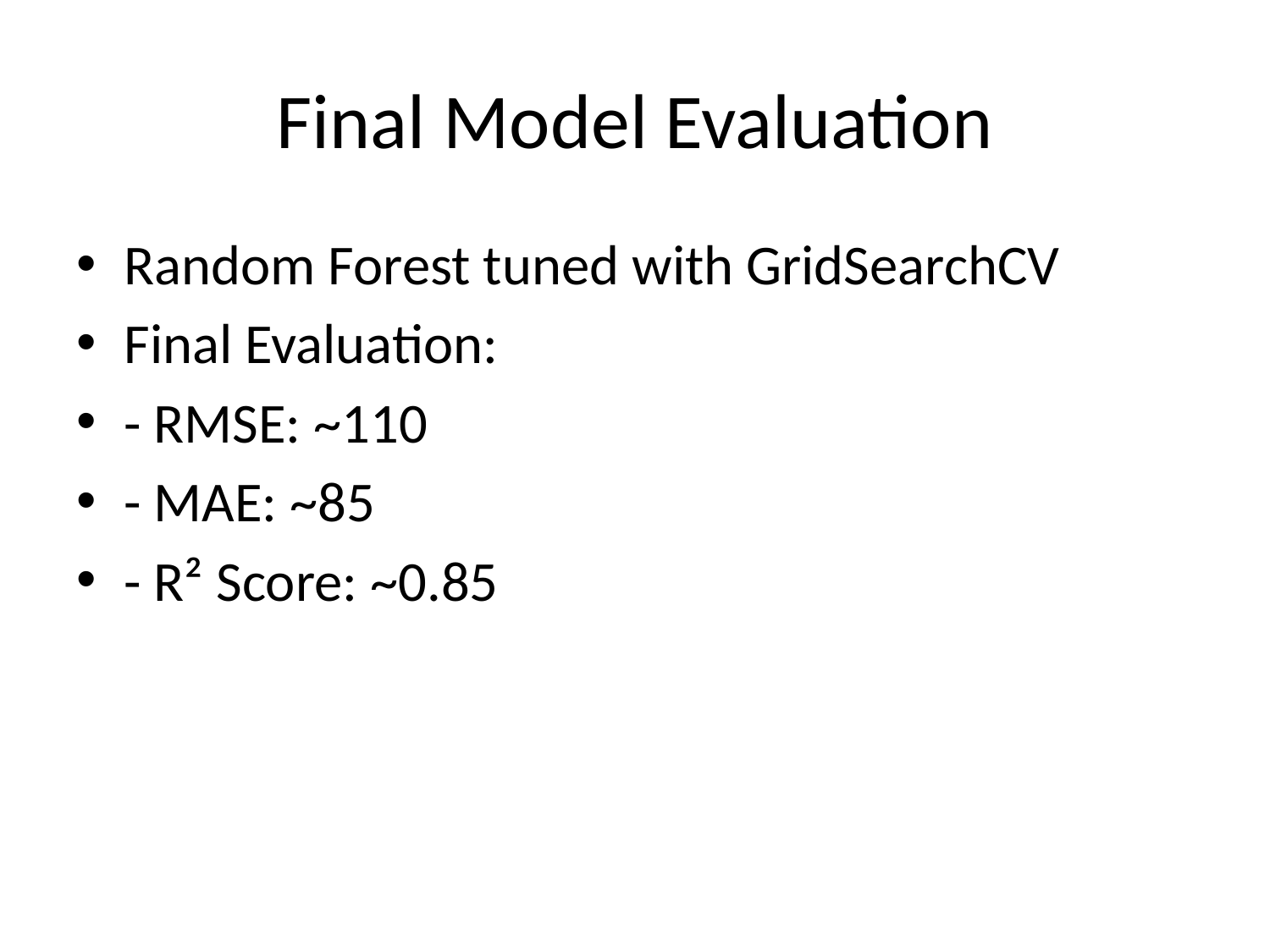

# Final Model Evaluation
Random Forest tuned with GridSearchCV
Final Evaluation:
- RMSE: ~110
- MAE: ~85
- R² Score: ~0.85